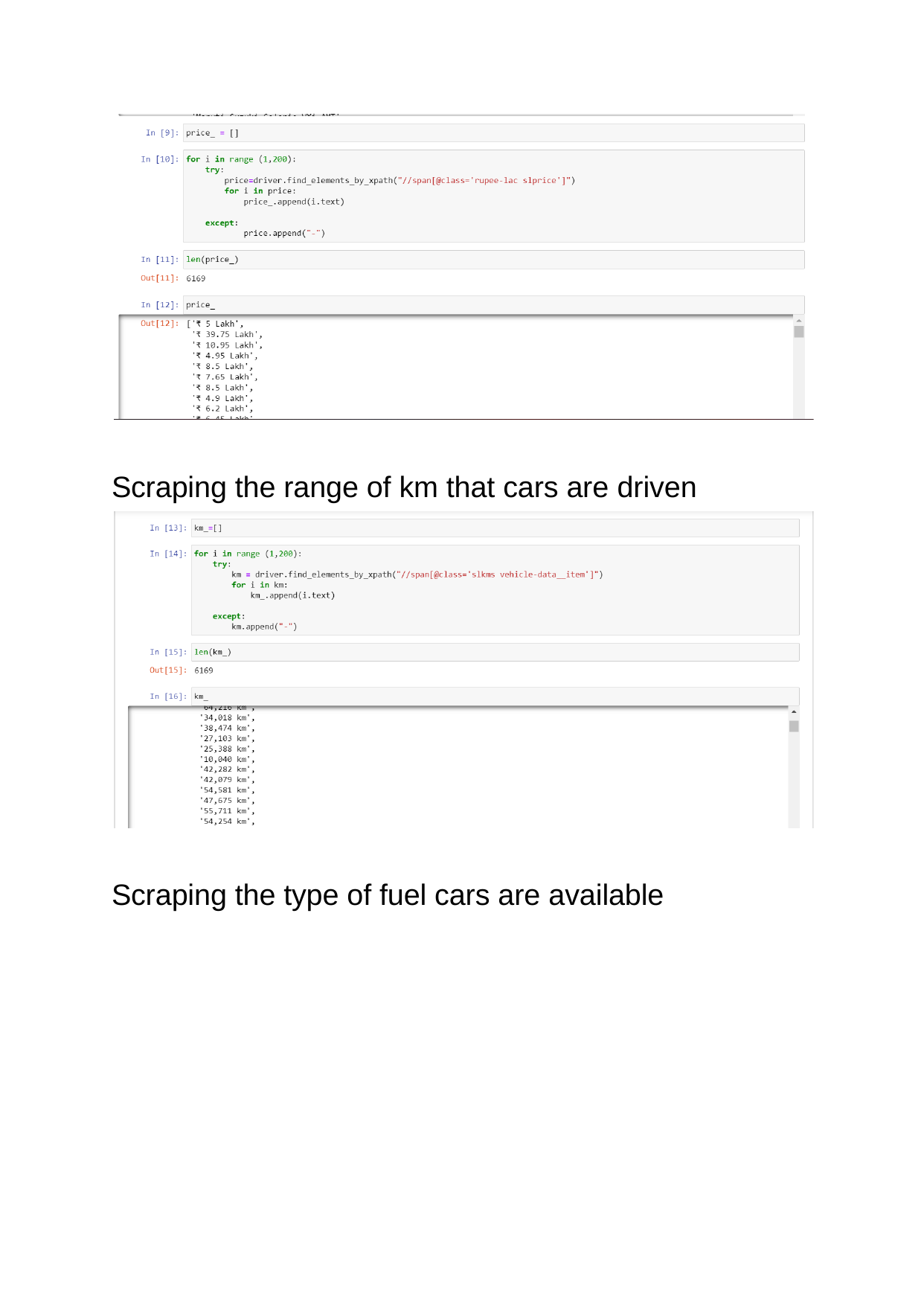

Scraping the range of km that cars are driven

Scraping the type of fuel cars are available